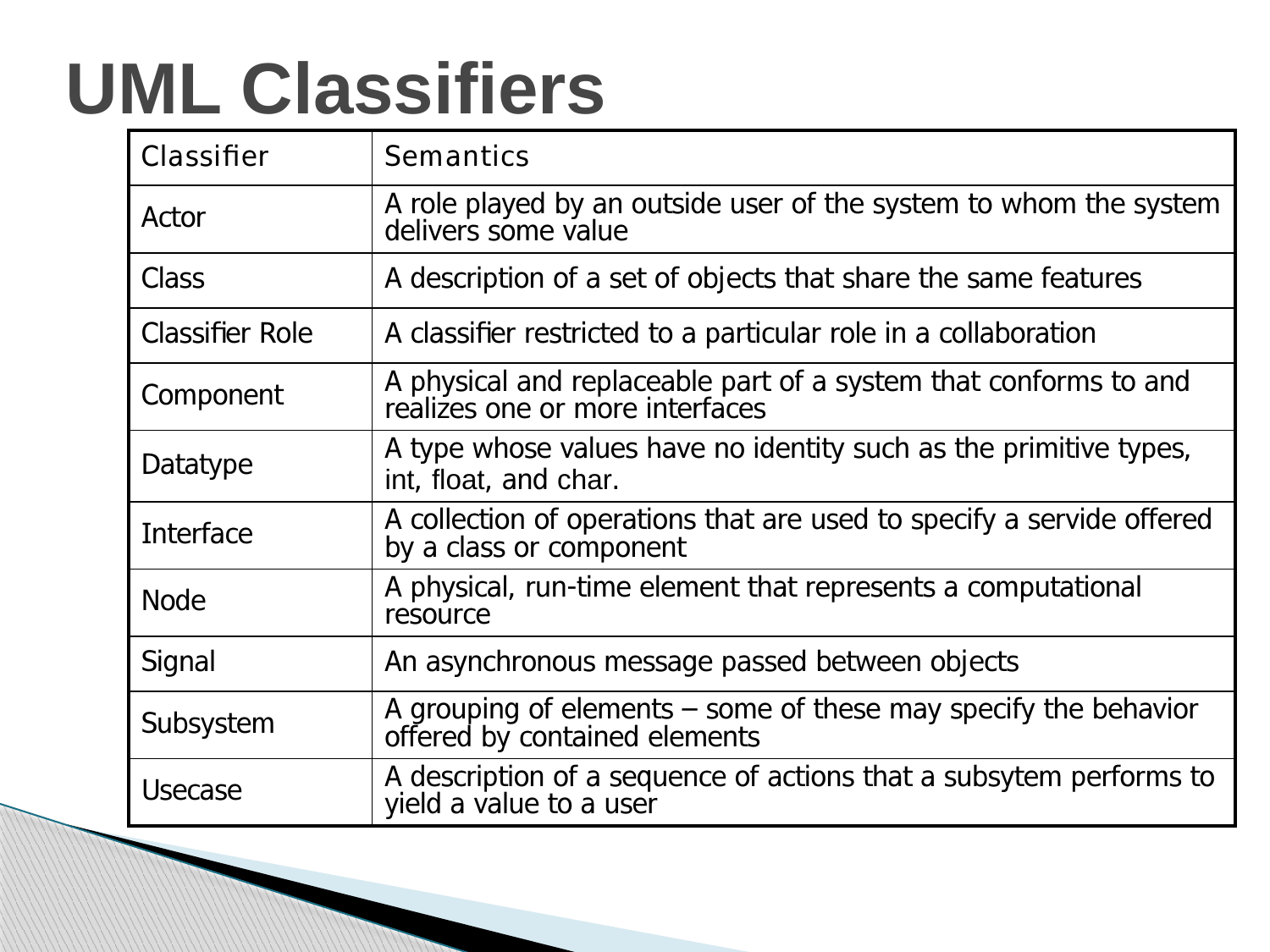

# UML Classifiers
| Classifier | Semantics |
| --- | --- |
| Actor | A role played by an outside user of the system to whom the system delivers some value |
| Class | A description of a set of objects that share the same features |
| Classifier Role | A classifier restricted to a particular role in a collaboration |
| Component | A physical and replaceable part of a system that conforms to and realizes one or more interfaces |
| Datatype | A type whose values have no identity such as the primitive types, int, float, and char. |
| Interface | A collection of operations that are used to specify a servide offered by a class or component |
| Node | A physical, run-time element that represents a computational resource |
| Signal | An asynchronous message passed between objects |
| Subsystem | A grouping of elements – some of these may specify the behavior offered by contained elements |
| Usecase | A description of a sequence of actions that a subsytem performs to yield a value to a user |